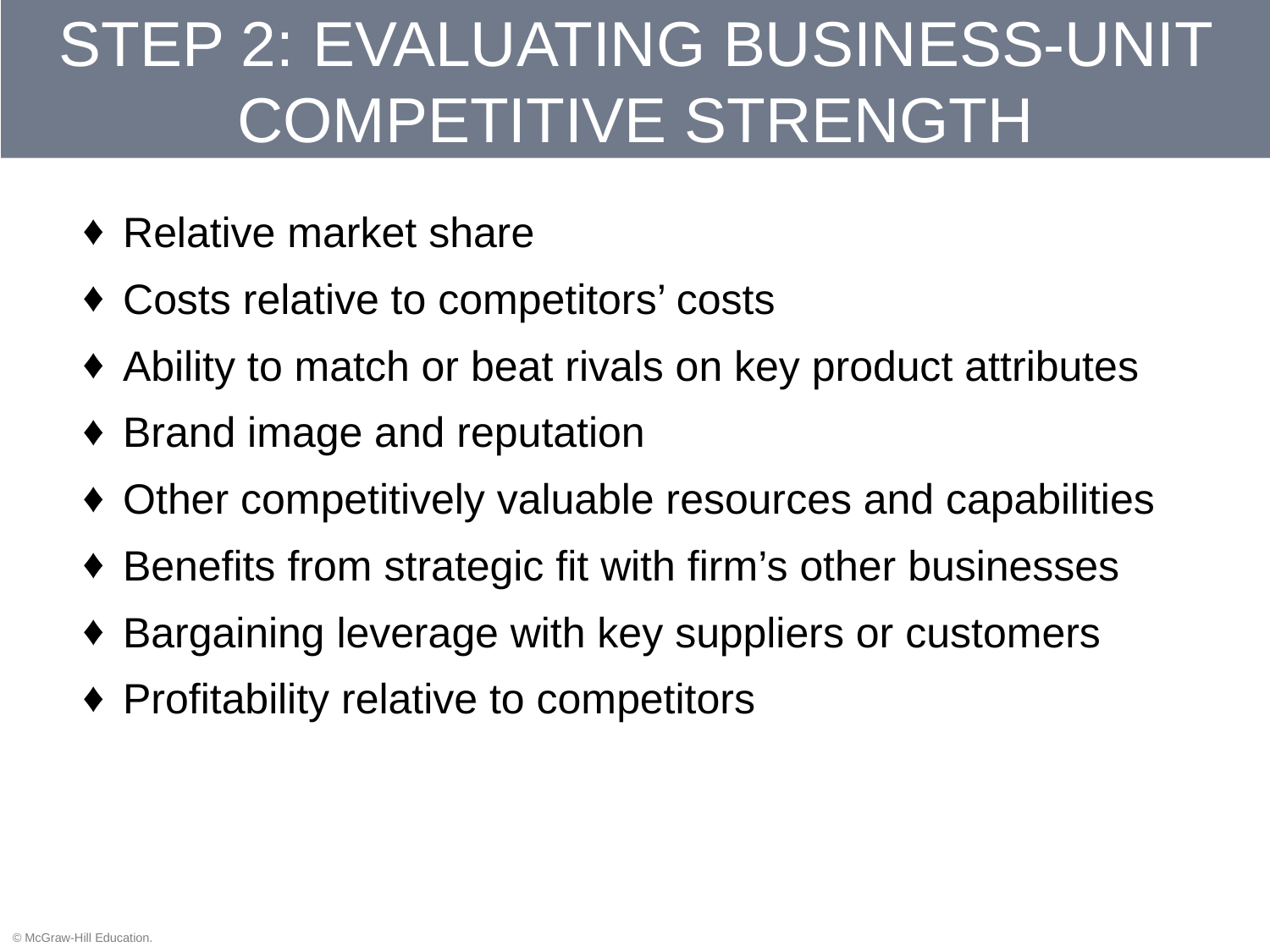

# STEP 2: 	EVALUATING BUSINESS-UNIT COMPETITIVE STRENGTH
Relative market share
Costs relative to competitors’ costs
Ability to match or beat rivals on key product attributes
Brand image and reputation
Other competitively valuable resources and capabilities
Benefits from strategic fit with firm’s other businesses
Bargaining leverage with key suppliers or customers
Profitability relative to competitors